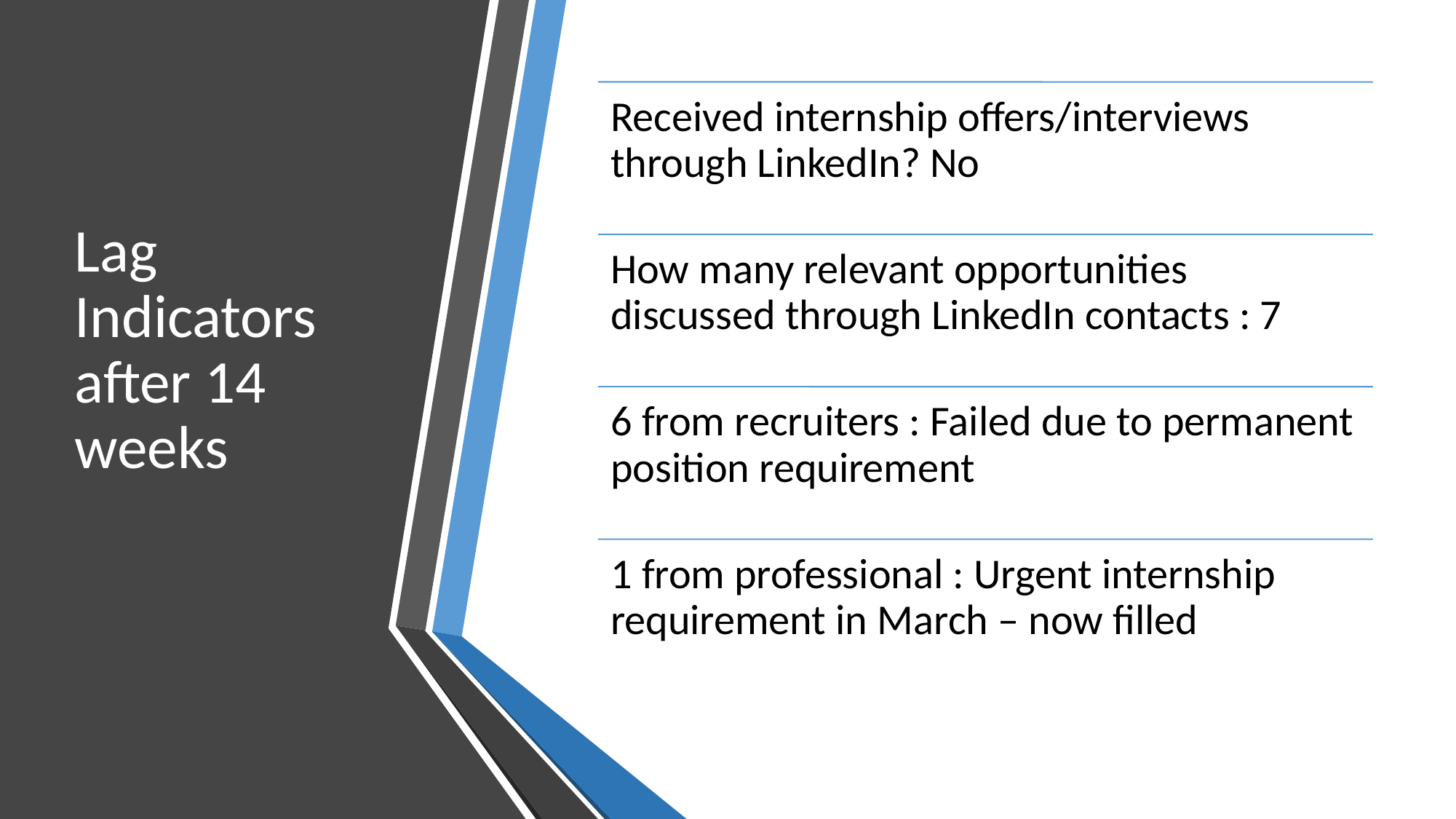

# Lag Indicators after 14 weeks
Received internship offers/interviews through LinkedIn? No
How many relevant opportunities discussed through LinkedIn contacts : 7
6 from recruiters : Failed due to permanent position requirement
1 from professional : Urgent internship requirement in March – now filled